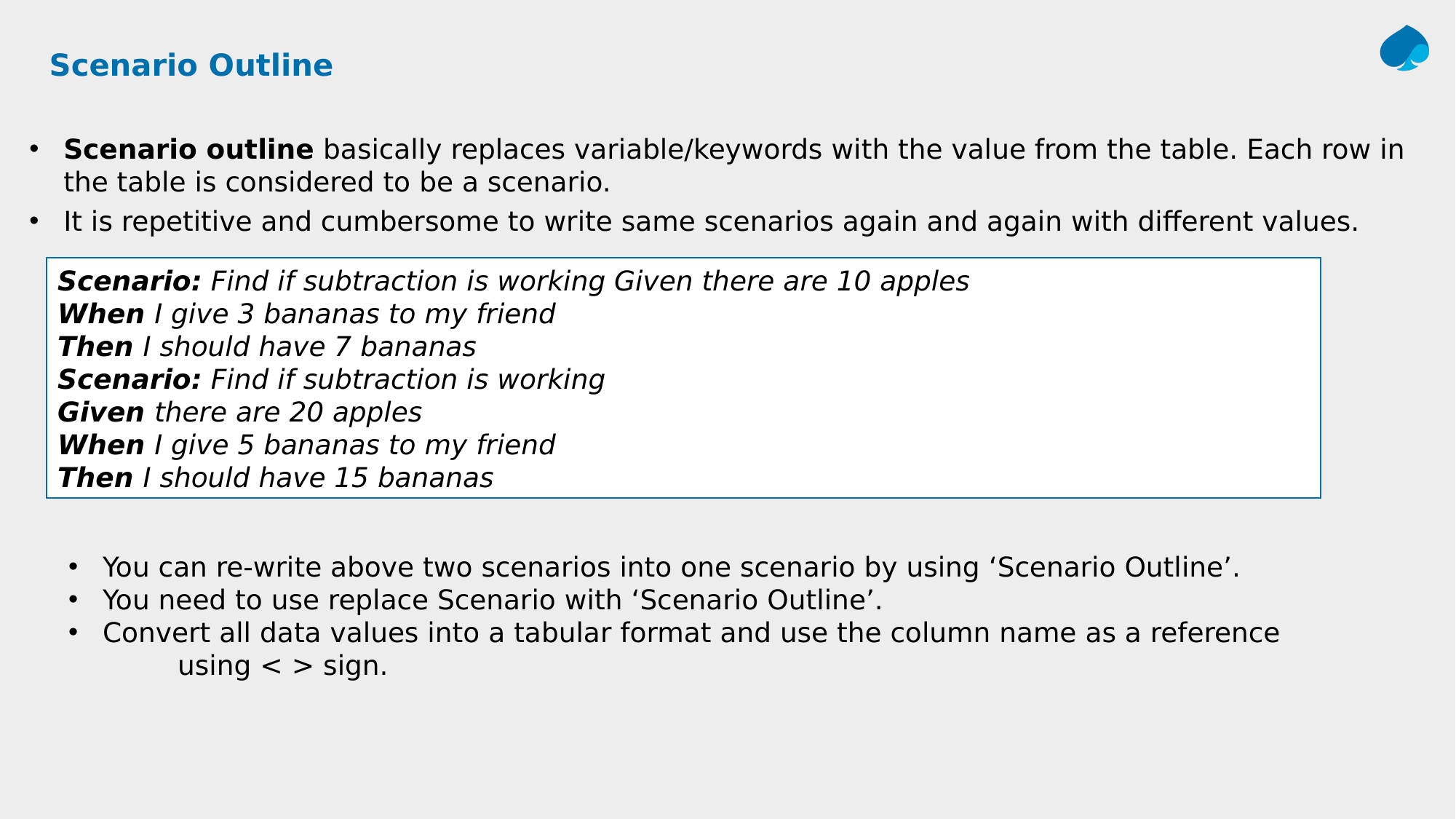

# Scenario Outline
Scenario outline basically replaces variable/keywords with the value from the table. Each row in the table is considered to be a scenario.
It is repetitive and cumbersome to write same scenarios again and again with different values.
Scenario: Find if subtraction is working Given there are 10 apples
When I give 3 bananas to my friend
Then I should have 7 bananas
Scenario: Find if subtraction is working
Given there are 20 apples
When I give 5 bananas to my friend
Then I should have 15 bananas
You can re-write above two scenarios into one scenario by using ‘Scenario Outline’.
You need to use replace Scenario with ‘Scenario Outline’.
Convert all data values into a tabular format and use the column name as a reference
	using < > sign.